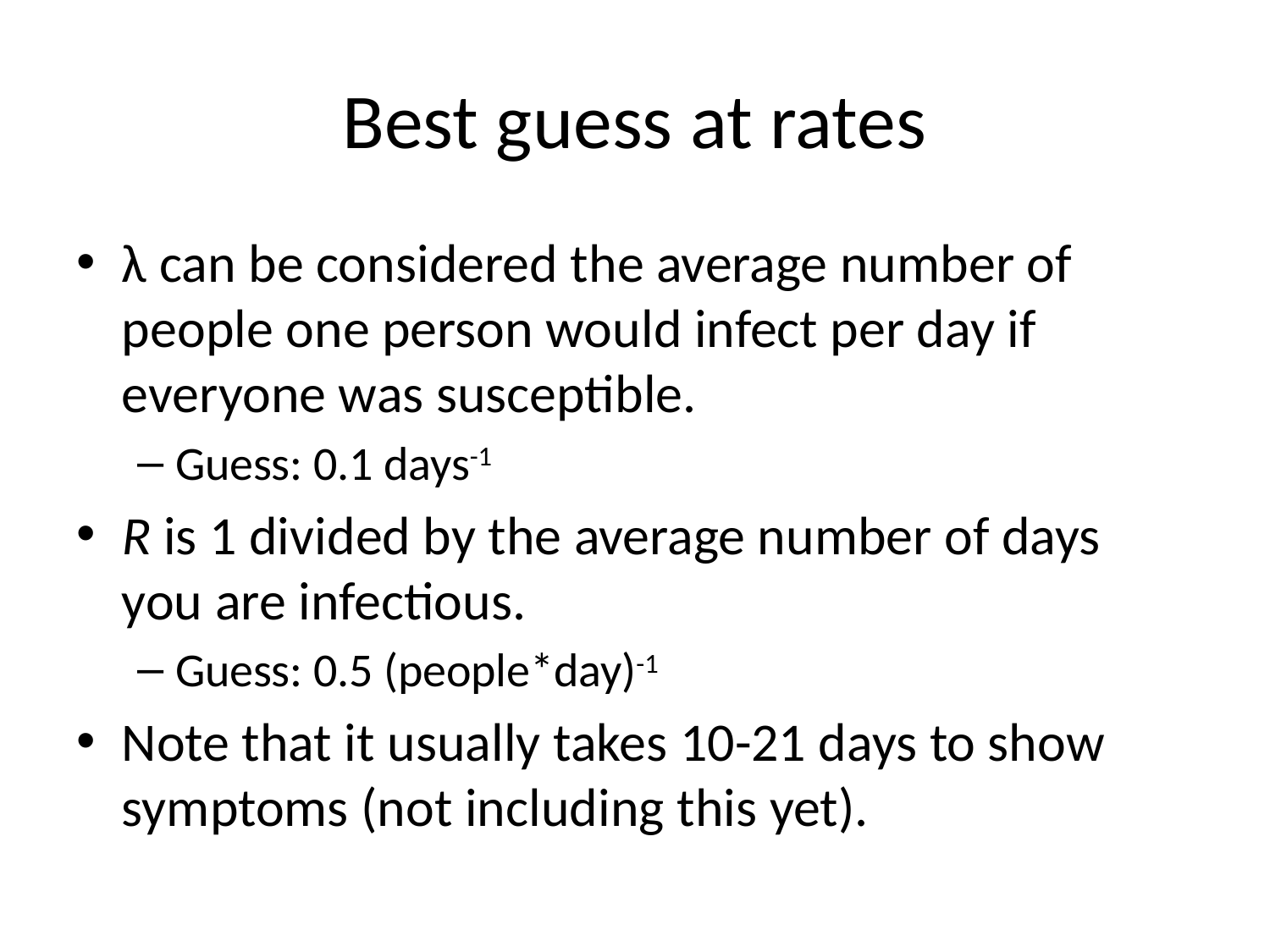

# Best guess at rates
λ can be considered the average number of people one person would infect per day if everyone was susceptible.
Guess: 0.1 days-1
R is 1 divided by the average number of days you are infectious.
Guess: 0.5 (people*day)-1
Note that it usually takes 10-21 days to show symptoms (not including this yet).